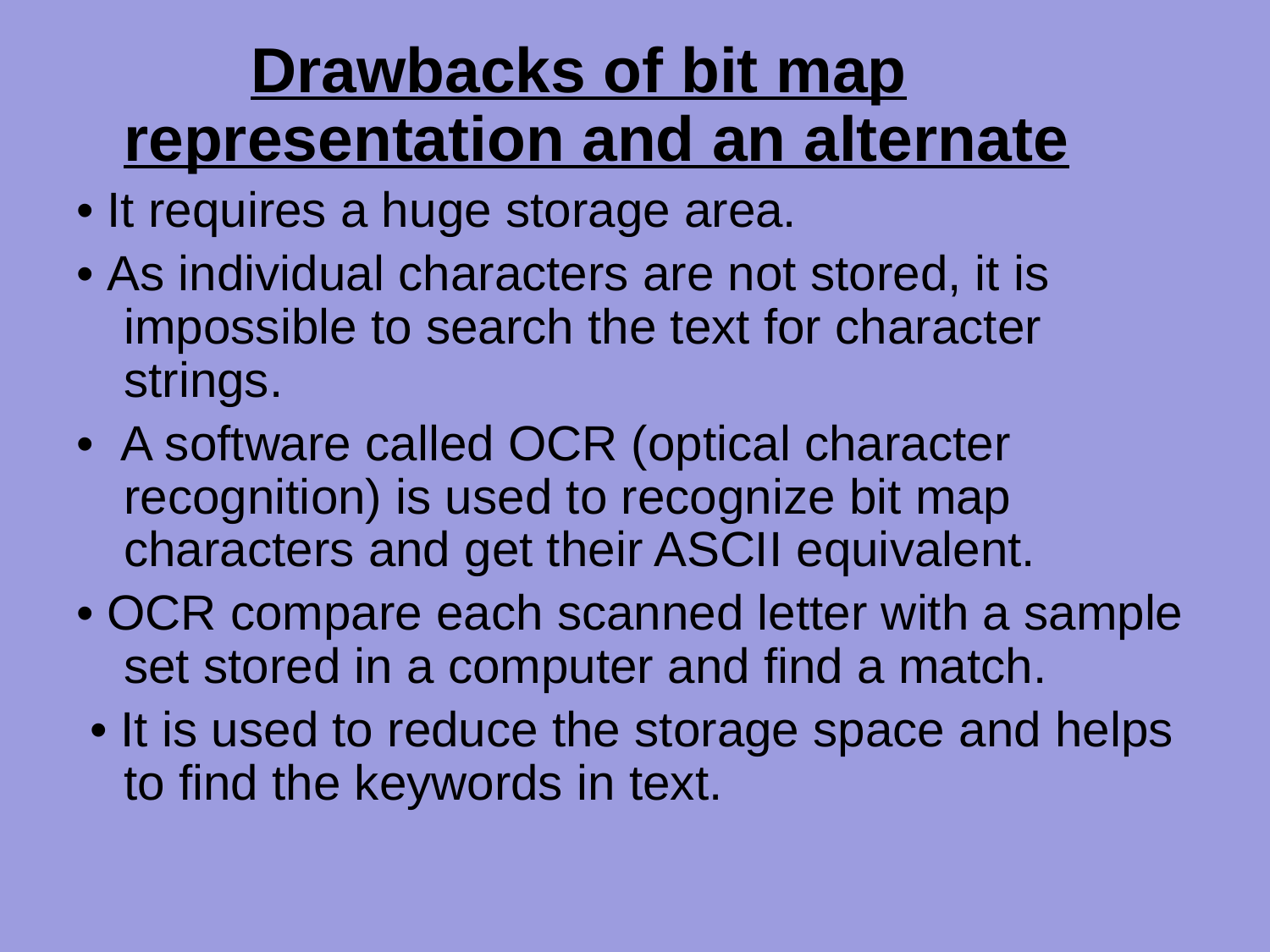

Drawbacks of bit map representation and an alternate
• It requires a huge storage area.
• As individual characters are not stored, it is impossible to search the text for character strings.
•  A software called OCR (optical character recognition) is used to recognize bit map characters and get their ASCII equivalent.
• OCR compare each scanned letter with a sample set stored in a computer and find a match.
 • It is used to reduce the storage space and helps to find the keywords in text.